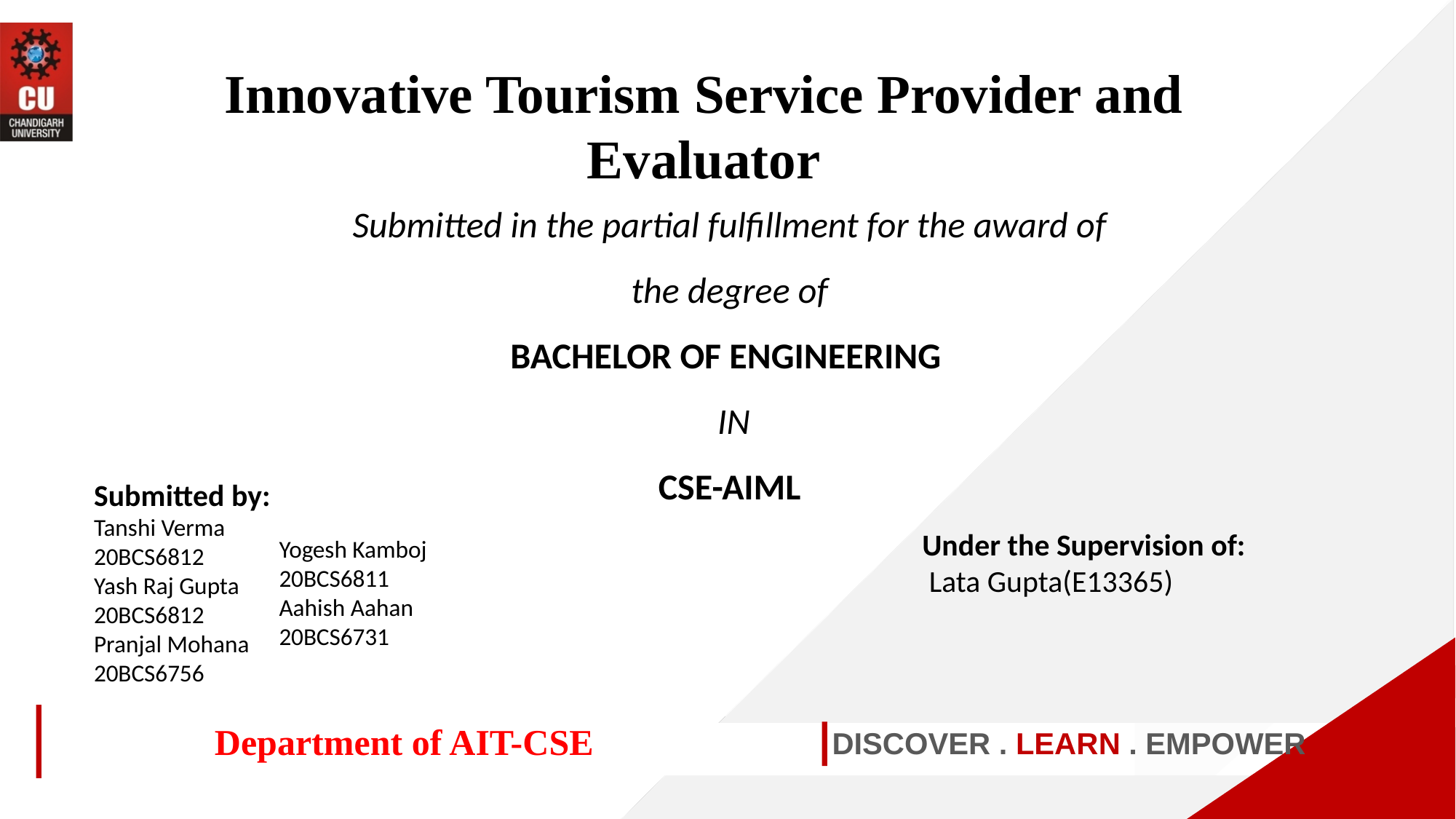

Innovative Tourism Service Provider and Evaluator
Submitted in the partial fulfillment for the award of the degree of
BACHELOR OF ENGINEERING
 IN
CSE-AIML
Submitted by:
Tanshi Verma
20BCS6812
Yash Raj Gupta
20BCS6812
Pranjal Mohana
20BCS6756

Under the Supervision of:
 Lata Gupta(E13365)

Yogesh Kamboj
20BCS6811
Aahish Aahan
20BCS6731

Department of AIT-CSE
DISCOVER . LEARN . EMPOWER

1